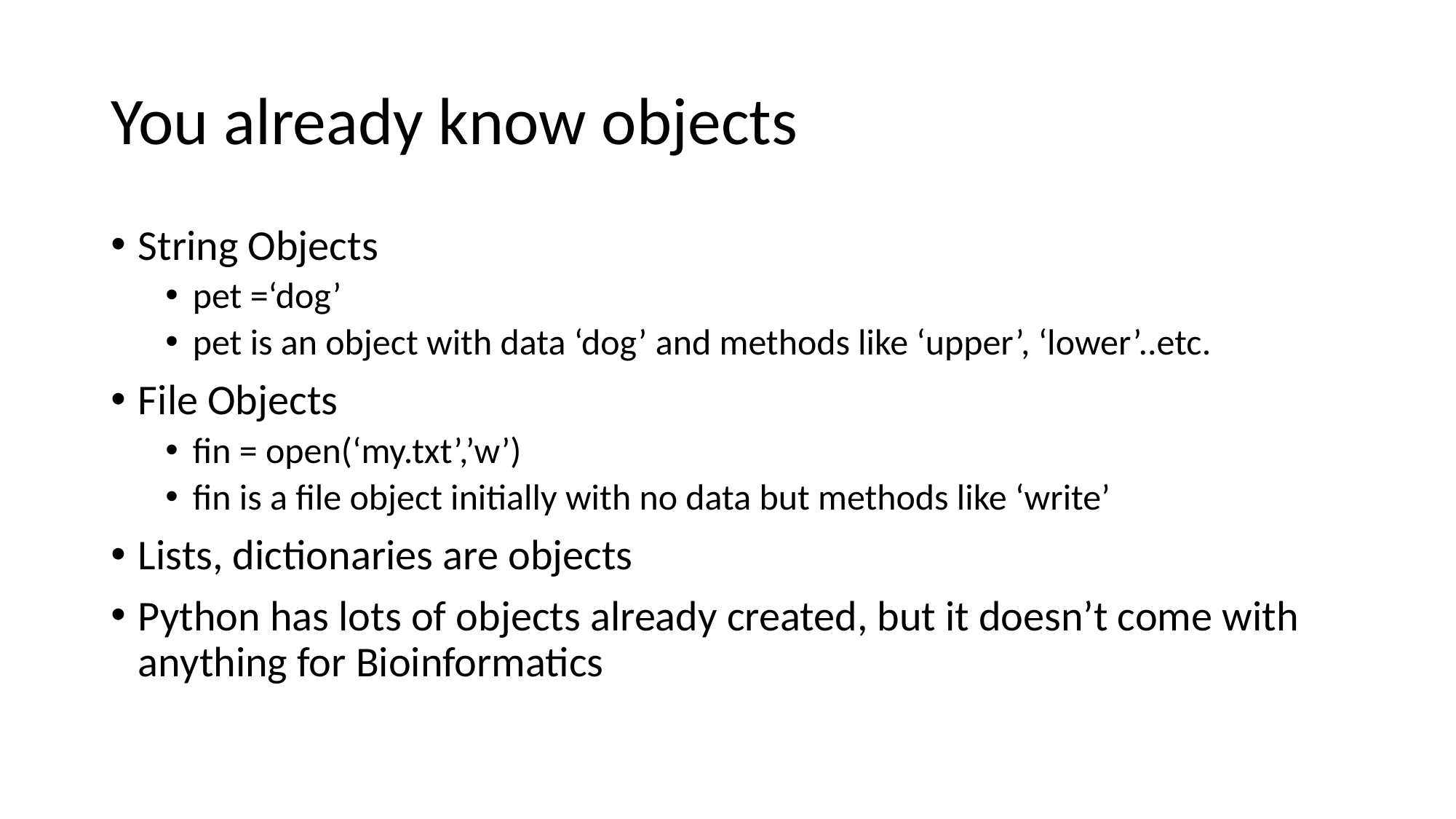

# You already know objects
String Objects
pet =‘dog’
pet is an object with data ‘dog’ and methods like ‘upper’, ‘lower’..etc.
File Objects
fin = open(‘my.txt’,’w’)
fin is a file object initially with no data but methods like ‘write’
Lists, dictionaries are objects
Python has lots of objects already created, but it doesn’t come with anything for Bioinformatics